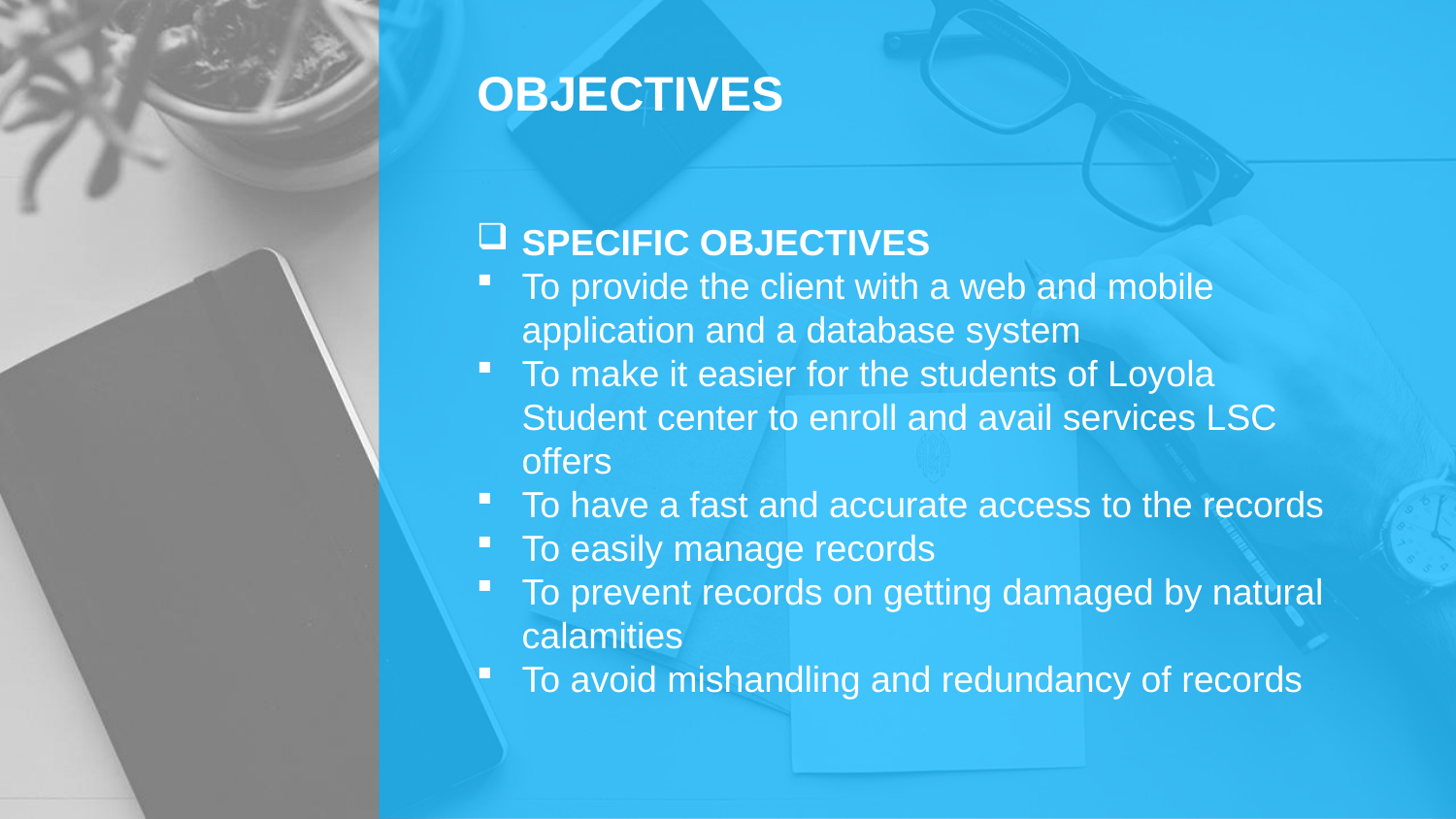

OBJECTIVES
SPECIFIC OBJECTIVES
To provide the client with a web and mobile application and a database system
To make it easier for the students of Loyola Student center to enroll and avail services LSC offers
To have a fast and accurate access to the records
To easily manage records
To prevent records on getting damaged by natural calamities
To avoid mishandling and redundancy of records